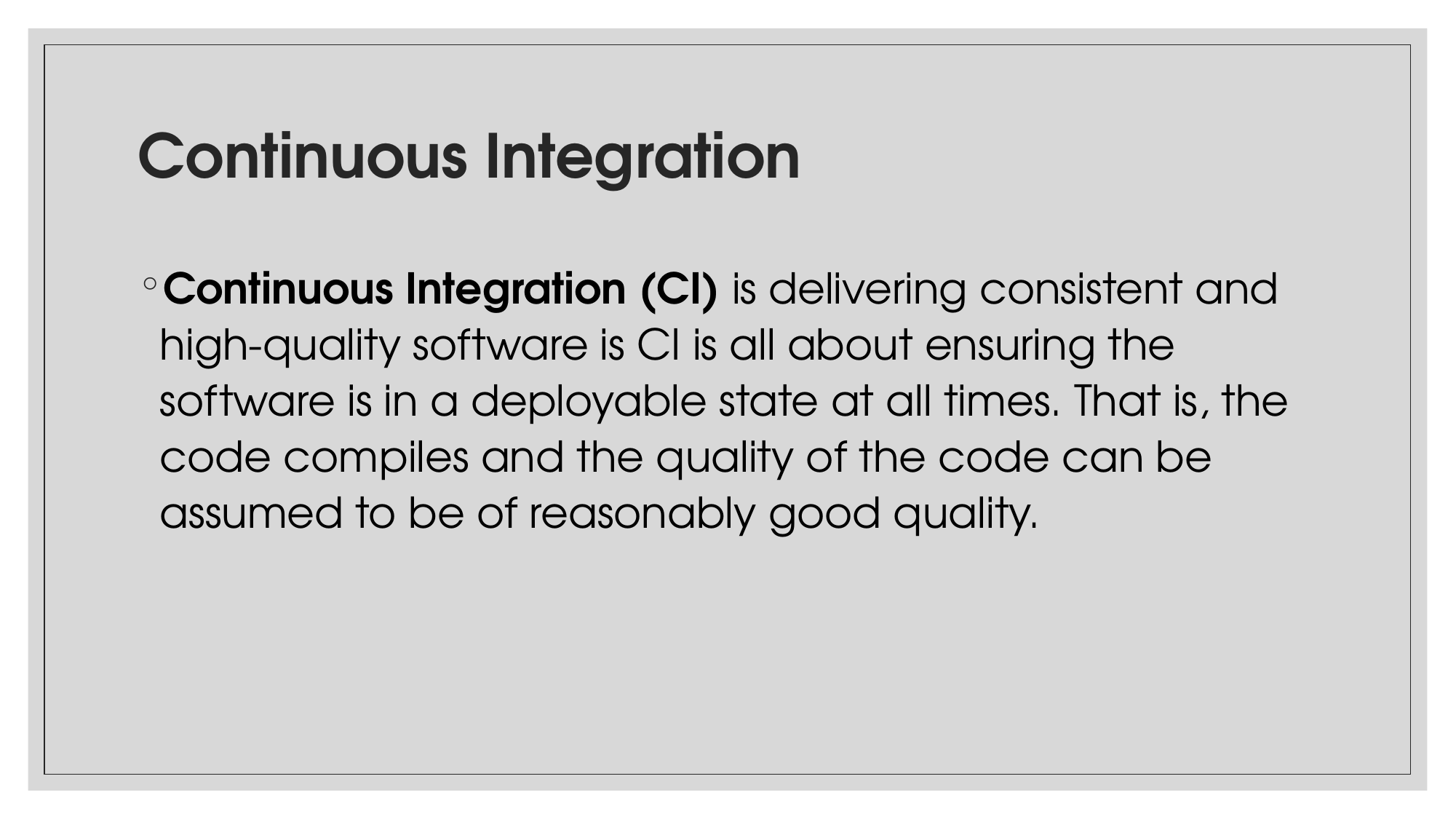

# Continuous Integration
Continuous Integration (CI) is delivering consistent and high-quality software is CI is all about ensuring the software is in a deployable state at all times. That is, the code compiles and the quality of the code can be assumed to be of reasonably good quality.